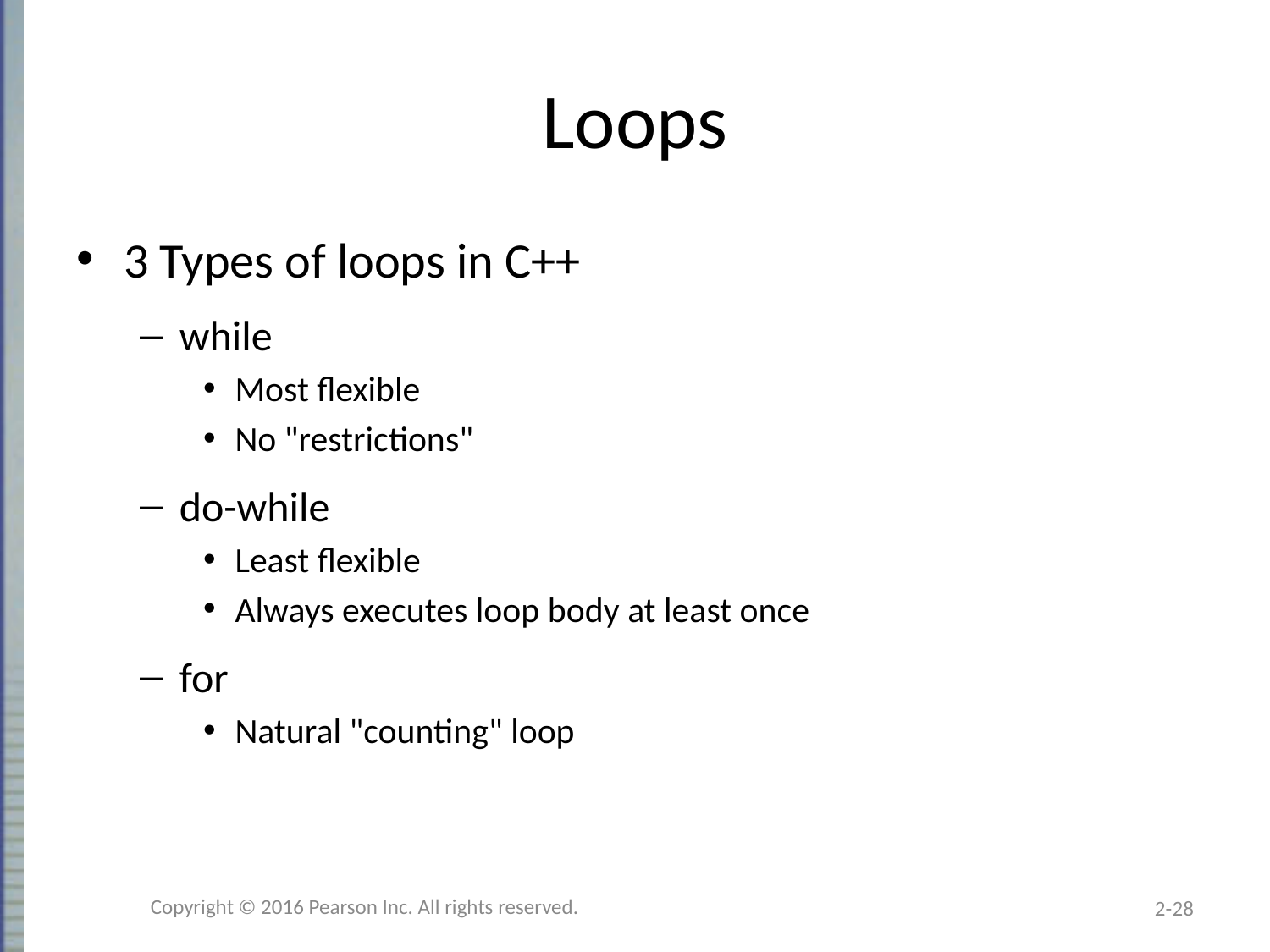

# Loops
3 Types of loops in C++
while
Most flexible
No "restrictions"
do-while
Least flexible
Always executes loop body at least once
for
Natural "counting" loop
Copyright © 2016 Pearson Inc. All rights reserved.
2-28